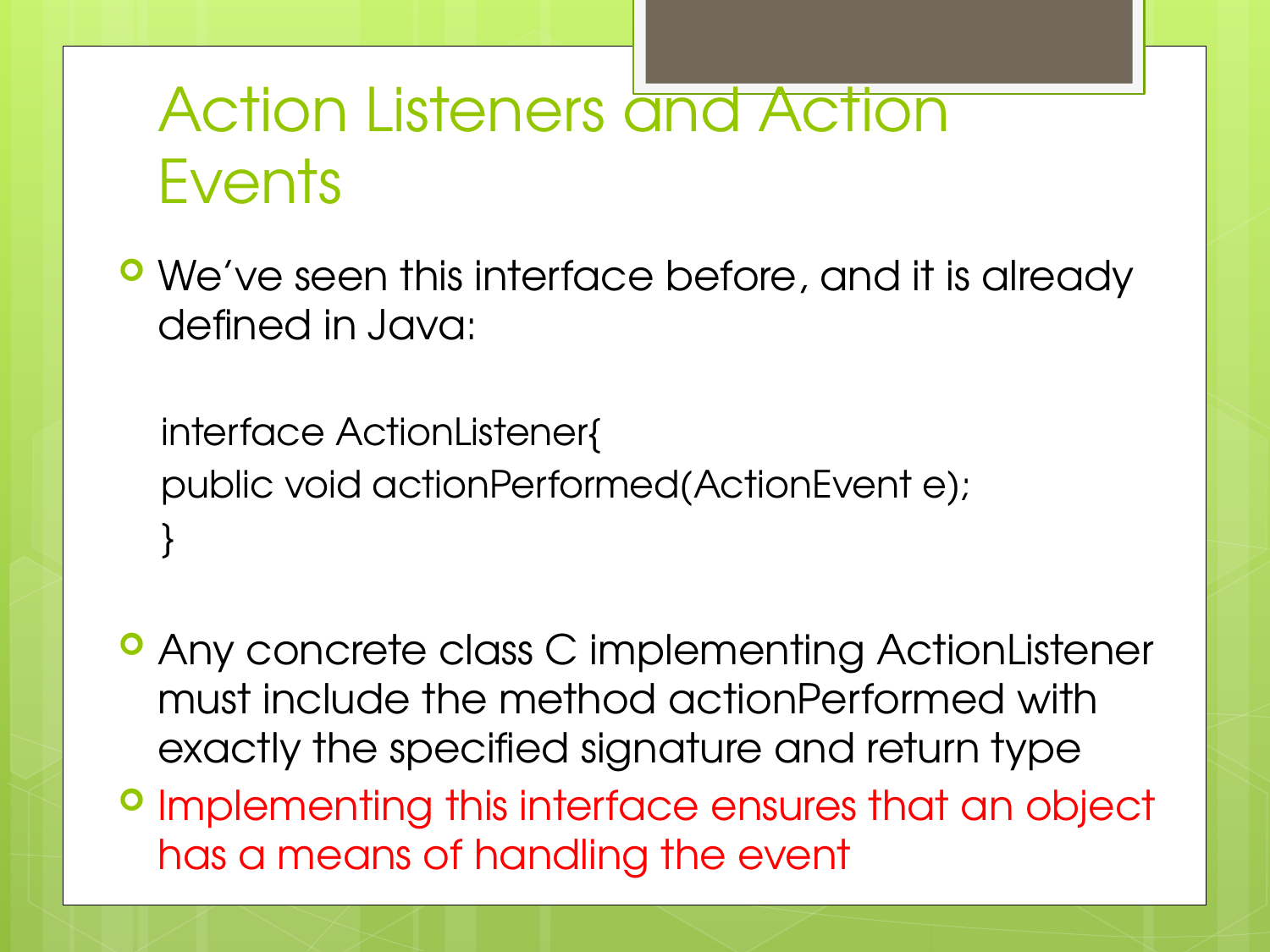

# Action Listeners and Action Events
We’ve seen this interface before, and it is already defined in Java:

interface ActionListener{
	public void actionPerformed(ActionEvent e);
}

Any concrete class C implementing ActionListener must include the method actionPerformed with exactly the specified signature and return type
Implementing this interface ensures that an object has a means of handling the event